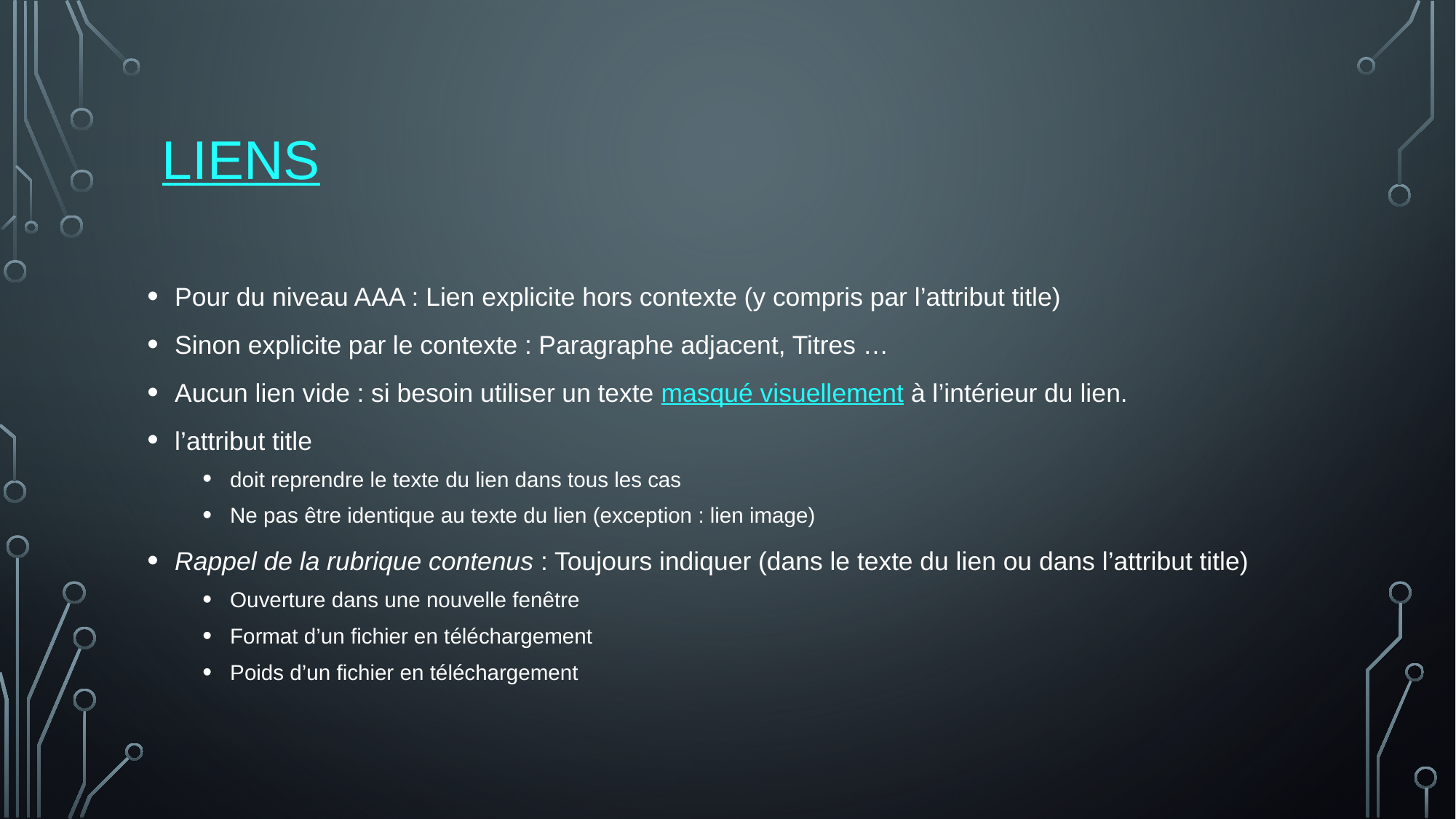

# Liens
Pour du niveau AAA : Lien explicite hors contexte (y compris par l’attribut title)
Sinon explicite par le contexte : Paragraphe adjacent, Titres …
Aucun lien vide : si besoin utiliser un texte masqué visuellement à l’intérieur du lien.
l’attribut title
doit reprendre le texte du lien dans tous les cas
Ne pas être identique au texte du lien (exception : lien image)
Rappel de la rubrique contenus : Toujours indiquer (dans le texte du lien ou dans l’attribut title)
Ouverture dans une nouvelle fenêtre
Format d’un fichier en téléchargement
Poids d’un fichier en téléchargement